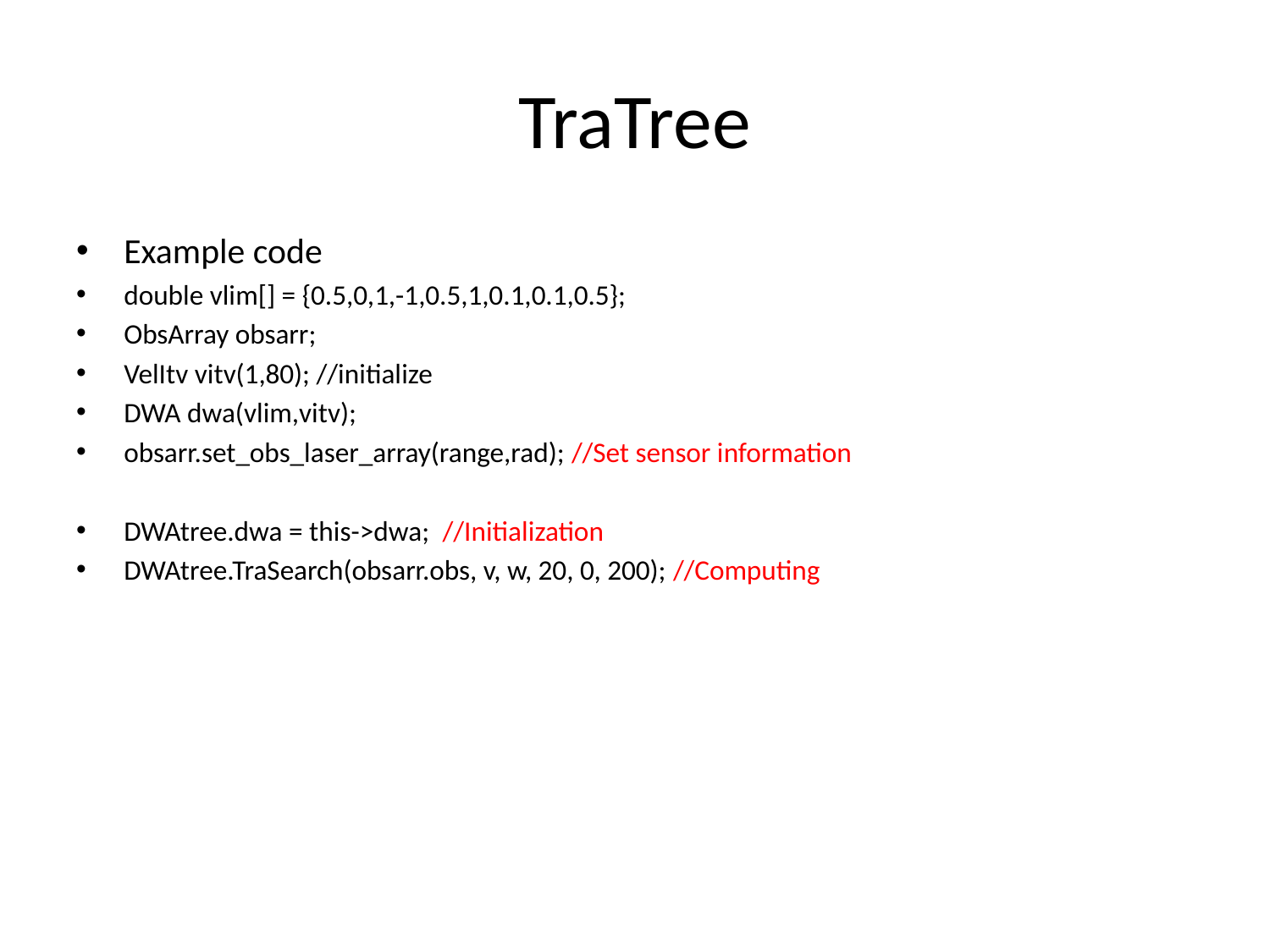

# TraTree
Example code
double vlim[] = {0.5,0,1,-1,0.5,1,0.1,0.1,0.5};
ObsArray obsarr;
VelItv vitv(1,80); //initialize
DWA dwa(vlim,vitv);
obsarr.set_obs_laser_array(range,rad); //Set sensor information

DWAtree.dwa = this->dwa;  //Initialization
DWAtree.TraSearch(obsarr.obs, v, w, 20, 0, 200); //Computing